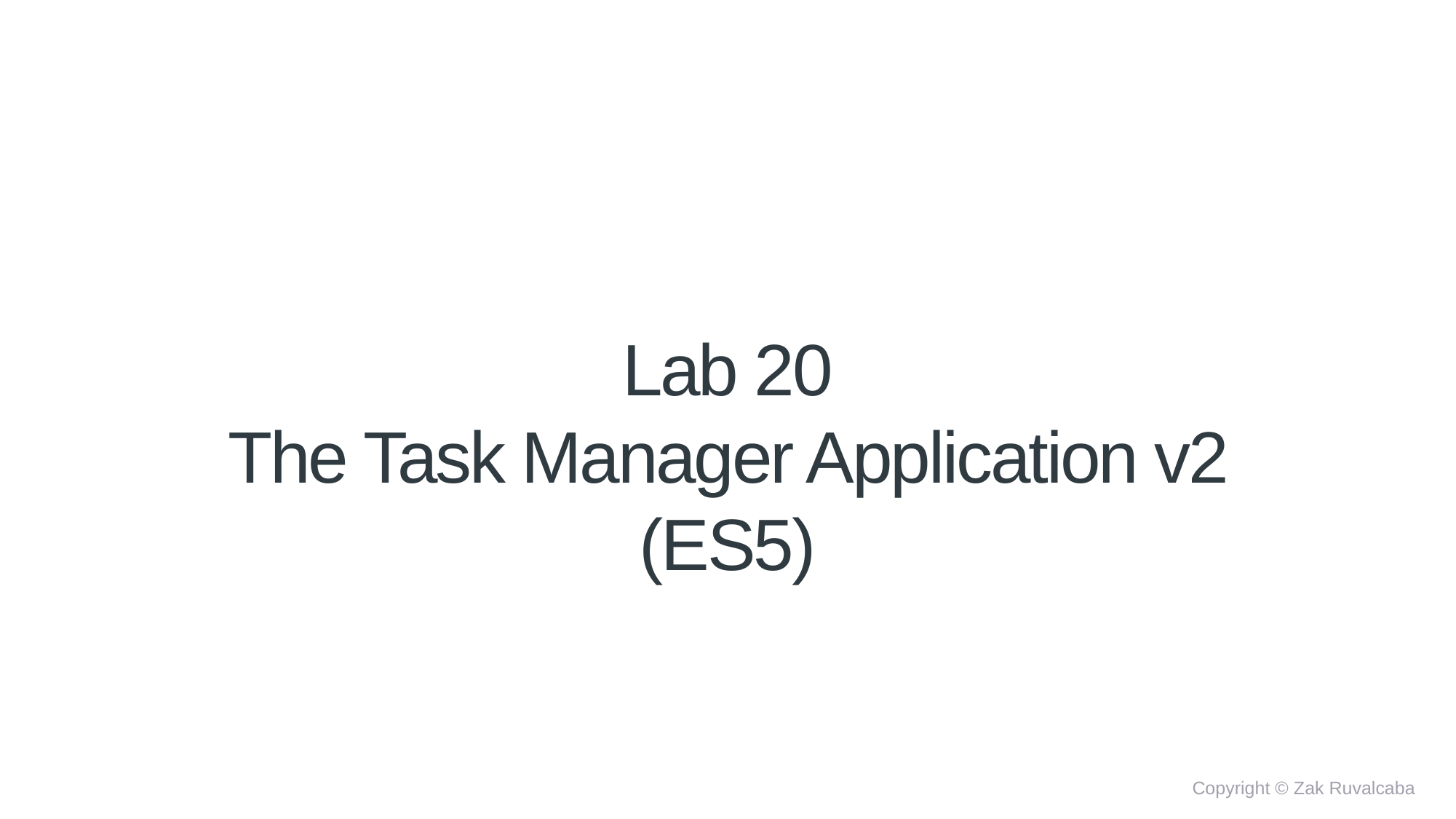

# Lab 20 The Task Manager Application v2 (ES5)